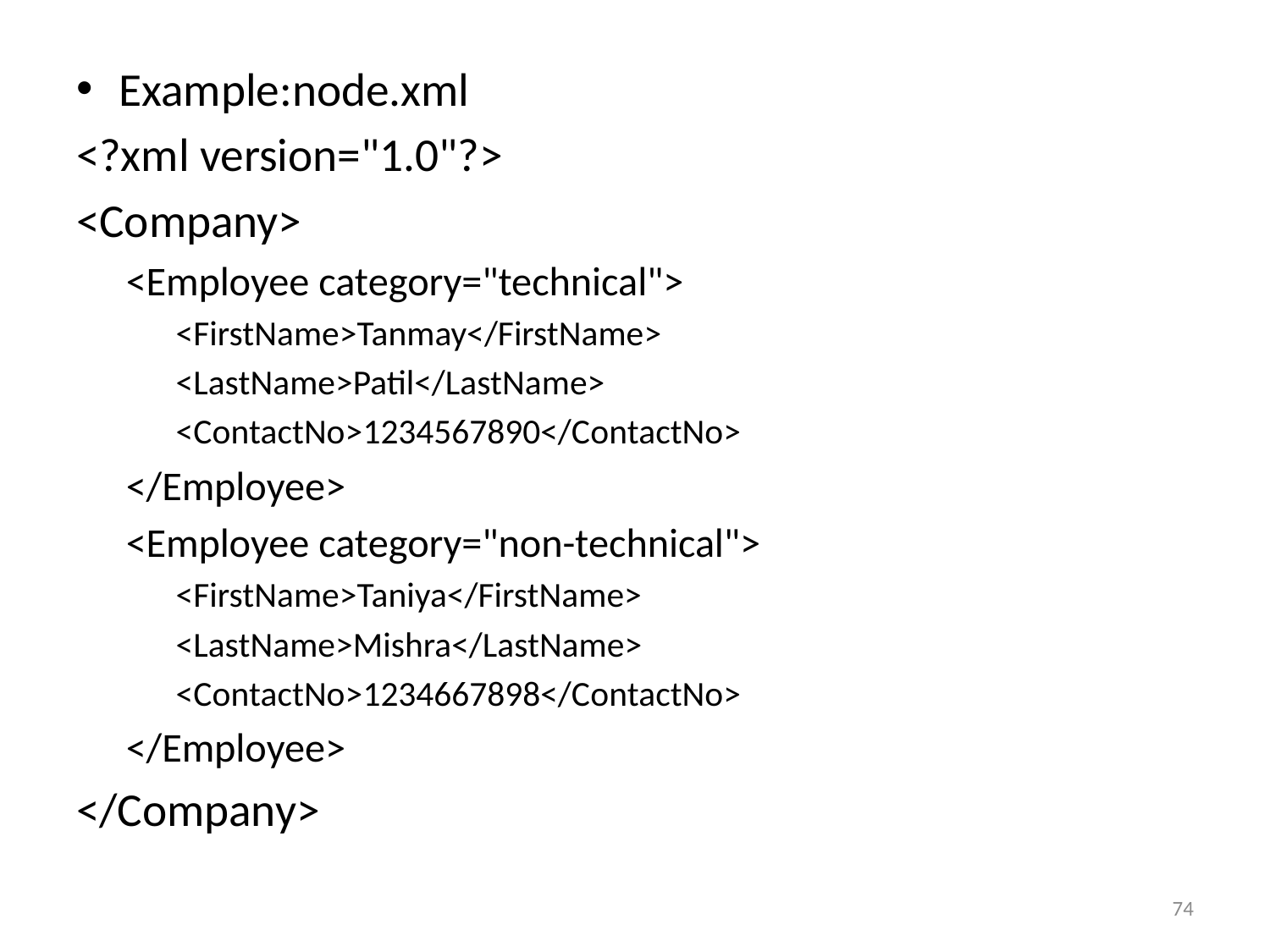

Example:node.xml
<?xml version="1.0"?>
<Company>
<Employee category="technical">
<FirstName>Tanmay</FirstName>
<LastName>Patil</LastName>
<ContactNo>1234567890</ContactNo>
</Employee>
<Employee category="non-technical">
<FirstName>Taniya</FirstName>
<LastName>Mishra</LastName>
<ContactNo>1234667898</ContactNo>
</Employee>
</Company>
74